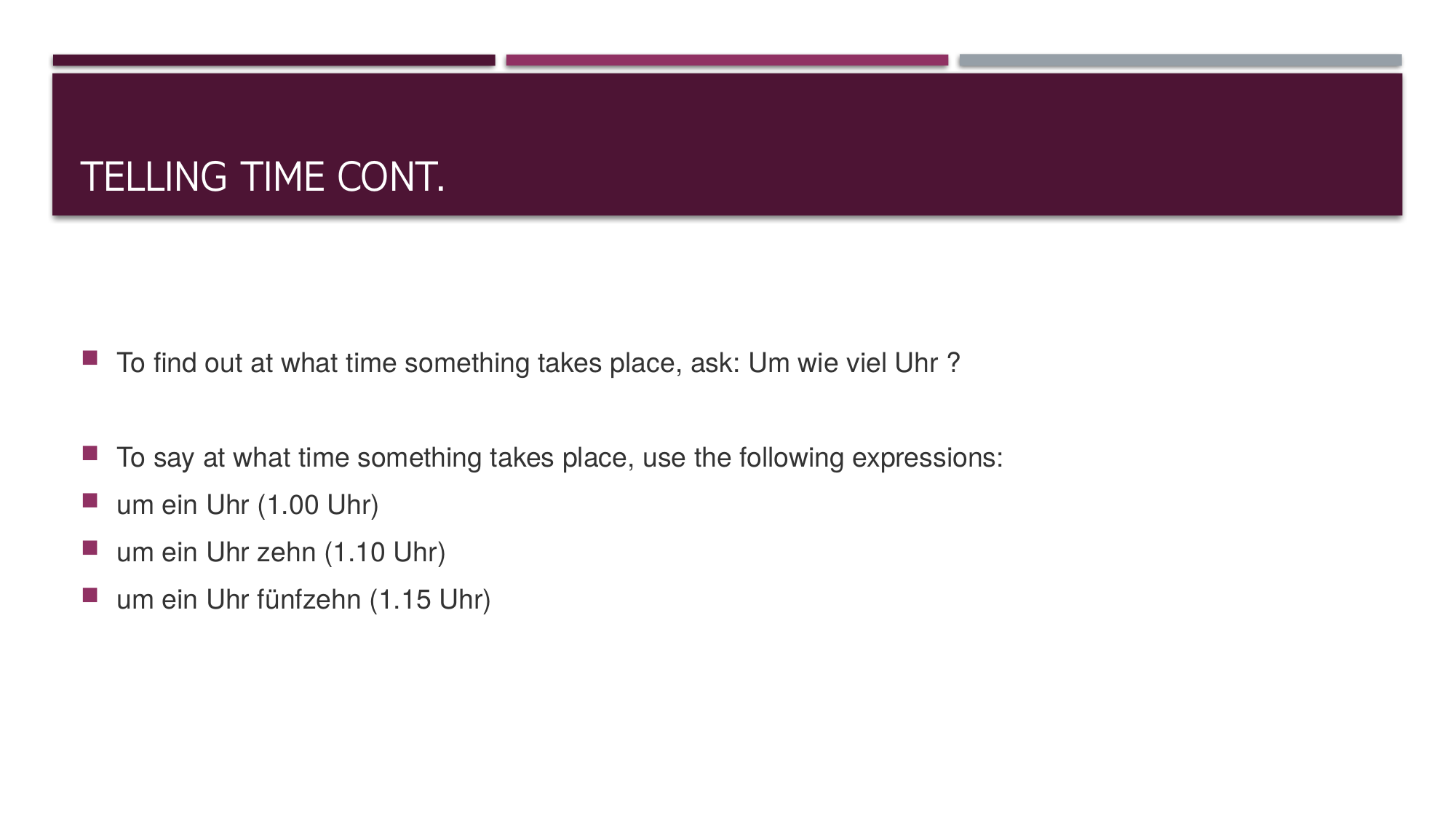

# Telling Time cont.
To find out at what time something takes place, ask: Um wie viel Uhr ?

To say at what time something takes place, use the following expressions:
um ein Uhr (1.00 Uhr)
um ein Uhr zehn (1.10 Uhr)
um ein Uhr fünfzehn (1.15 Uhr)